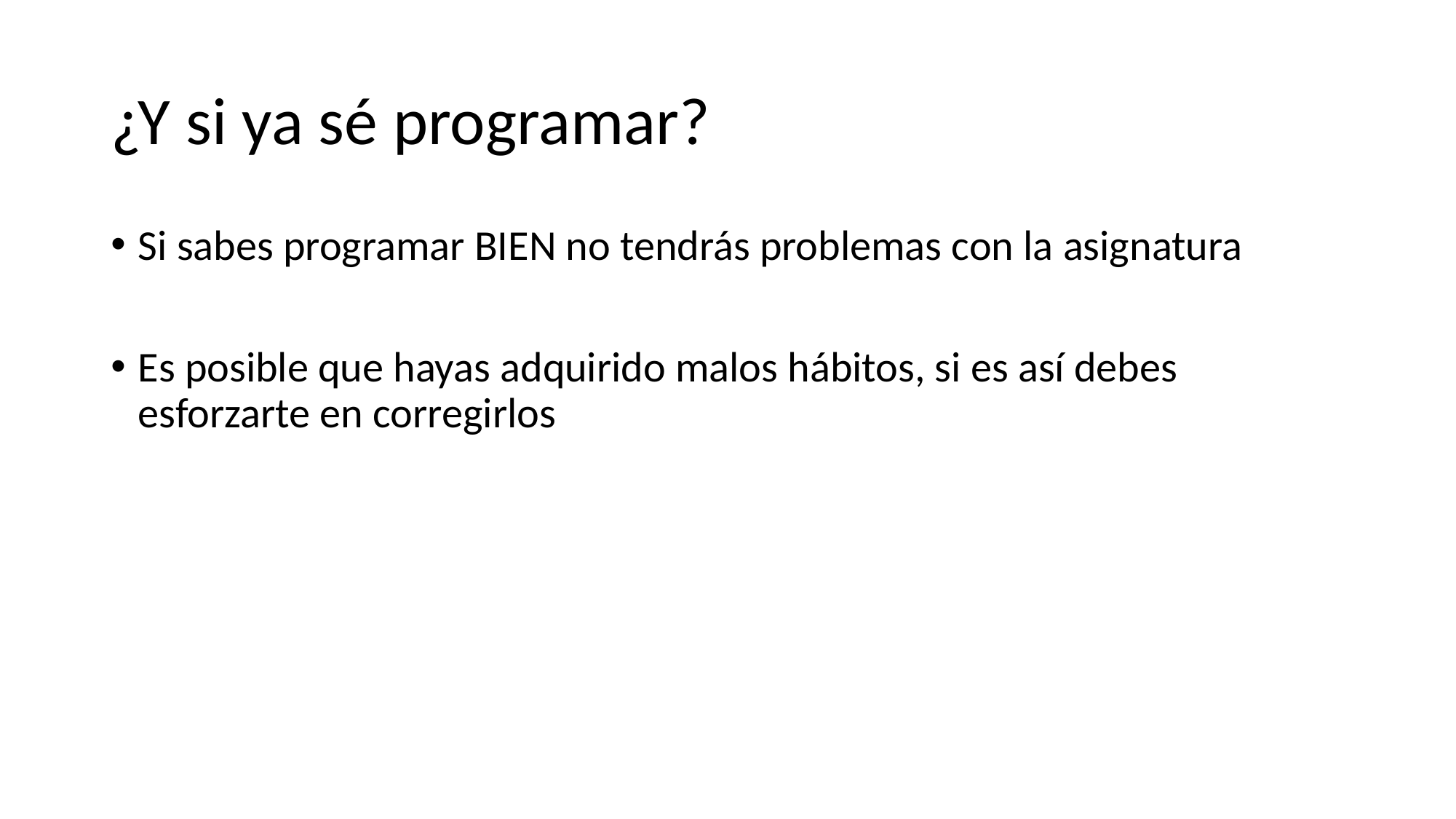

# ¿Y si ya sé programar?
Si sabes programar BIEN no tendrás problemas con la asignatura

Es posible que hayas adquirido malos hábitos, si es así debes esforzarte en corregirlos